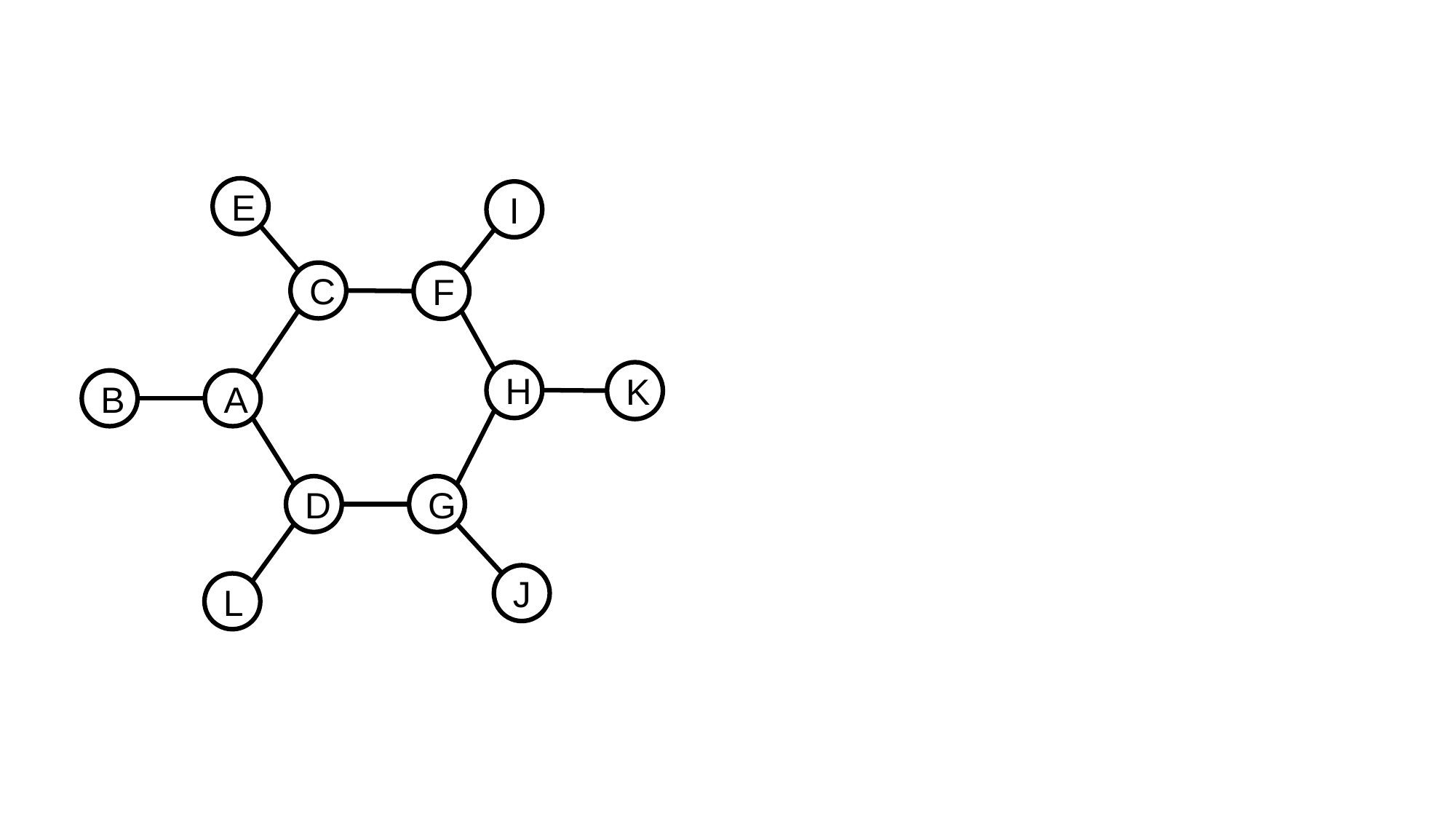

E
I
C
F
H
K
B
A
D
G
J
L